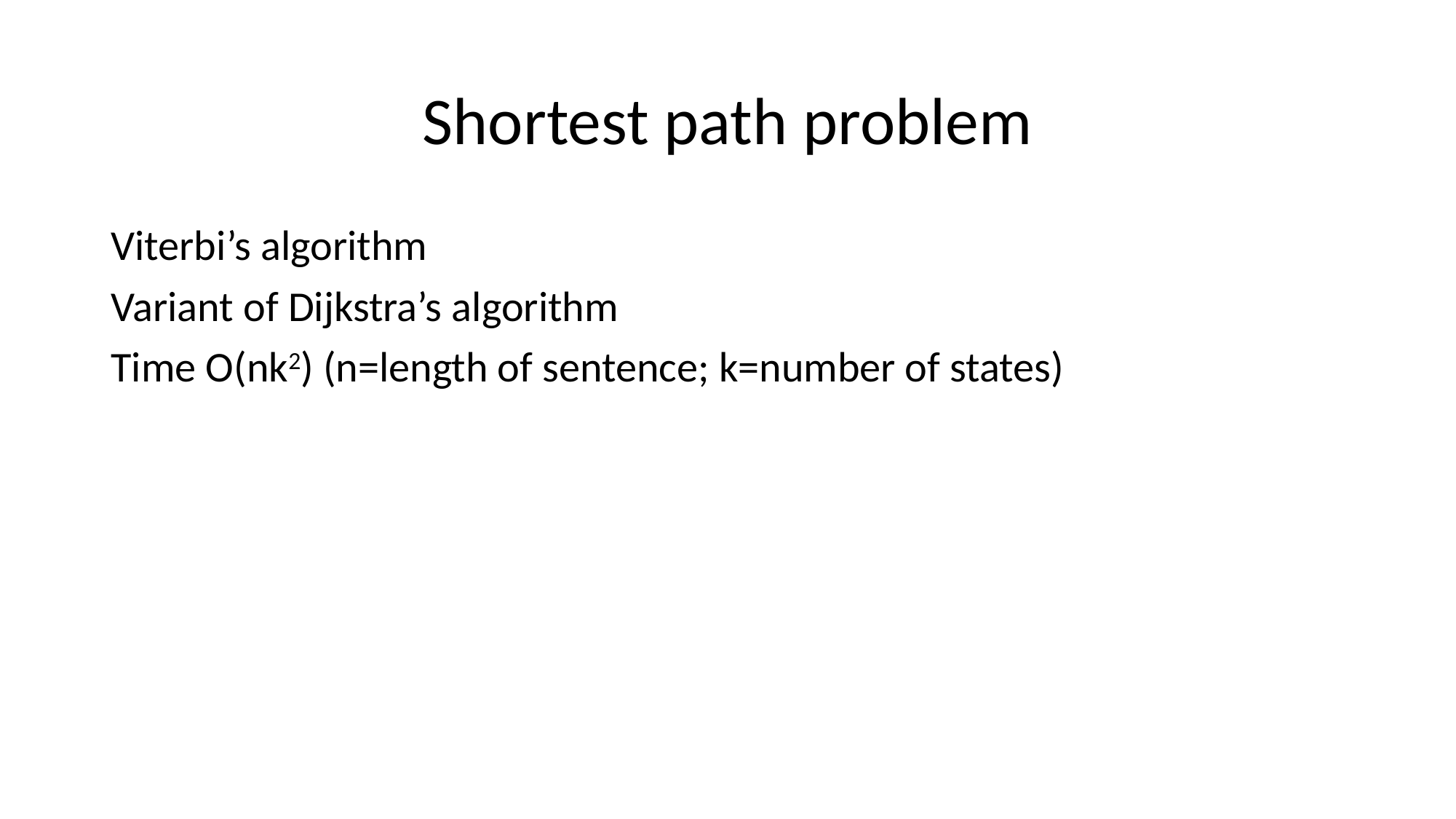

# Shortest path problem
Viterbi’s algorithm
Variant of Dijkstra’s algorithm
Time O(nk2) (n=length of sentence; k=number of states)